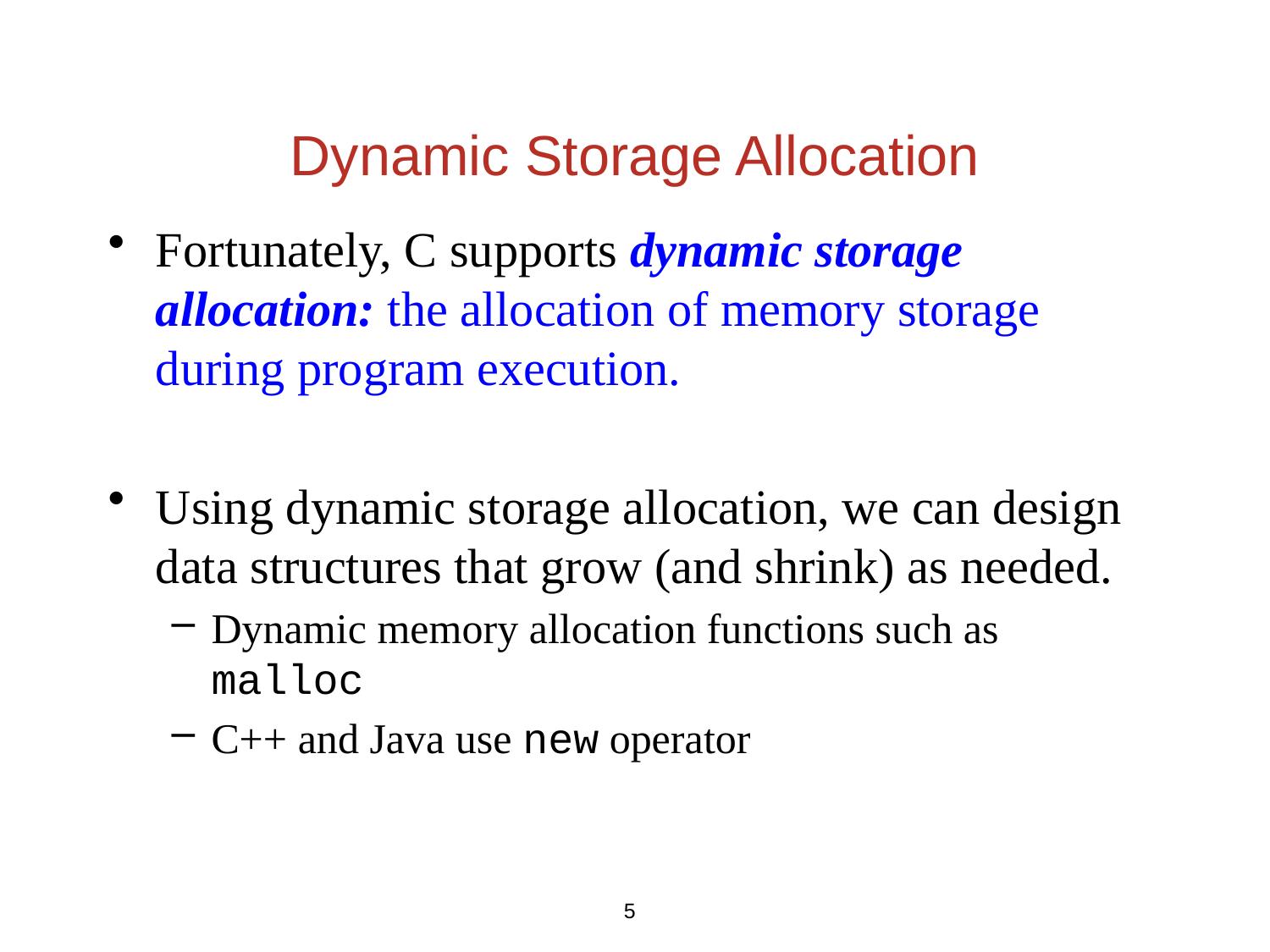

# Dynamic Storage Allocation
Fortunately, C supports dynamic storage allocation: the allocation of memory storage during program execution.

Using dynamic storage allocation, we can design data structures that grow (and shrink) as needed.
Dynamic memory allocation functions such as malloc
C++ and Java use new operator

5